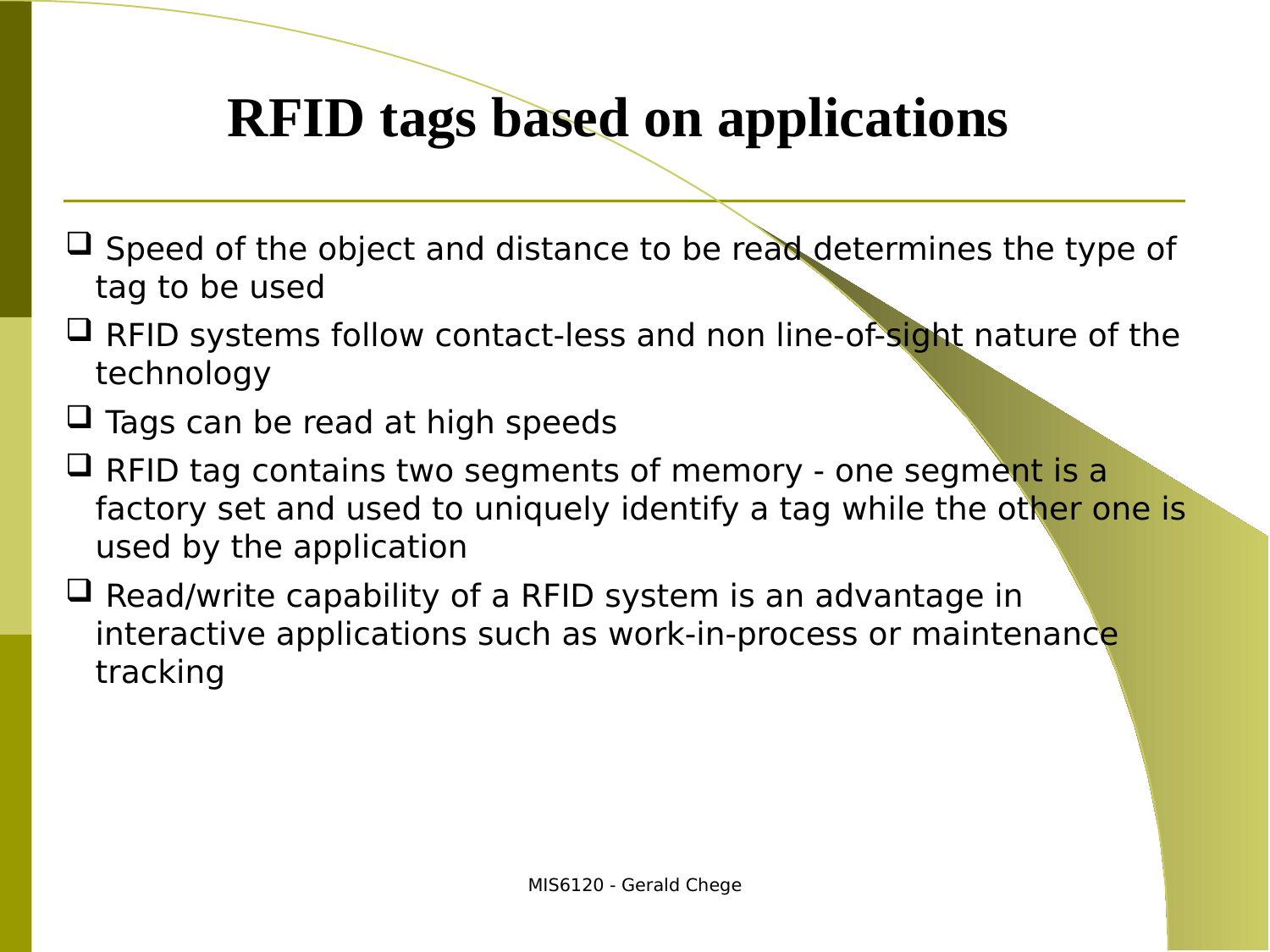

RFID tags based on applications
 Speed of the object and distance to be read determines the type of tag to be used
 RFID systems follow contact-less and non line-of-sight nature of the technology
 Tags can be read at high speeds
 RFID tag contains two segments of memory - one segment is a factory set and used to uniquely identify a tag while the other one is used by the application
 Read/write capability of a RFID system is an advantage in interactive applications such as work-in-process or maintenance tracking
MIS6120 - Gerald Chege